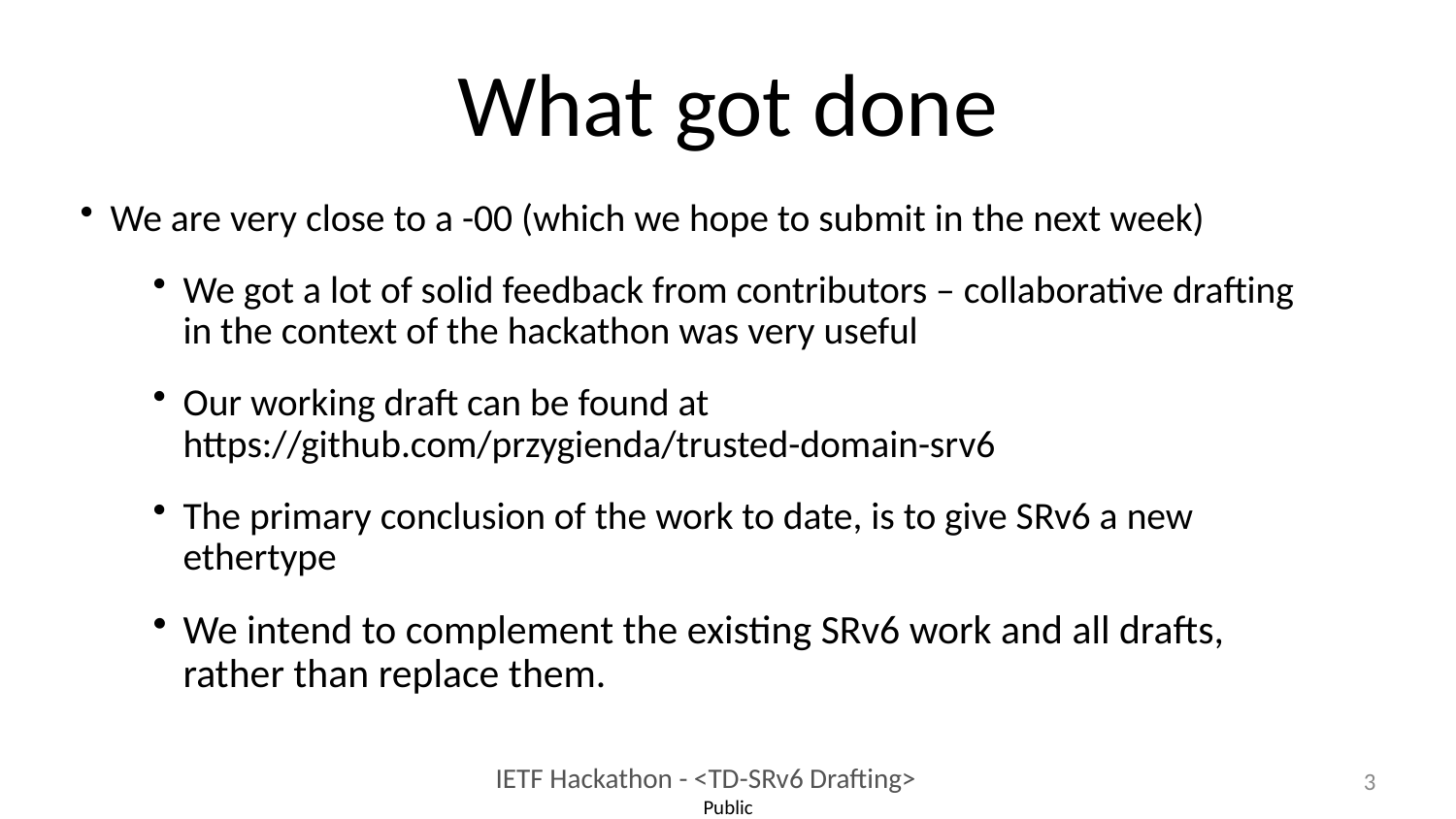

# What got done
We are very close to a -00 (which we hope to submit in the next week)
We got a lot of solid feedback from contributors – collaborative drafting in the context of the hackathon was very useful
Our working draft can be found at https://github.com/przygienda/trusted-domain-srv6
The primary conclusion of the work to date, is to give SRv6 a new ethertype
We intend to complement the existing SRv6 work and all drafts, rather than replace them.
3